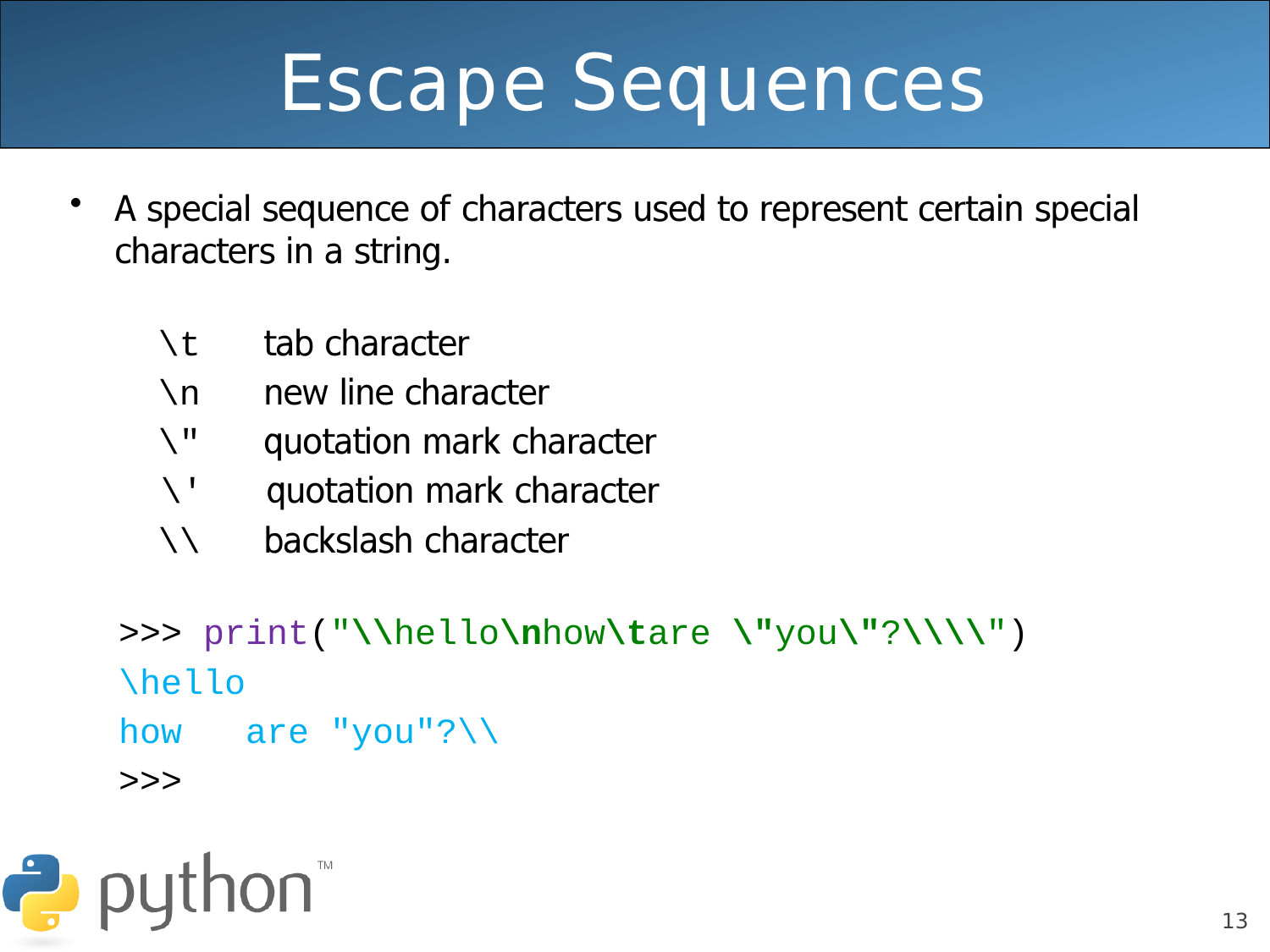

# Escape Sequences
A special sequence of characters used to represent certain special characters in a string.
	\t   tab character
	\n   new line character
	\"   quotation mark character
  \'   quotation mark character
	\\   backslash character
>>> print("\\hello\nhow\tare \"you\"?\\\\")
\hello
how	are "you"?\\
>>>